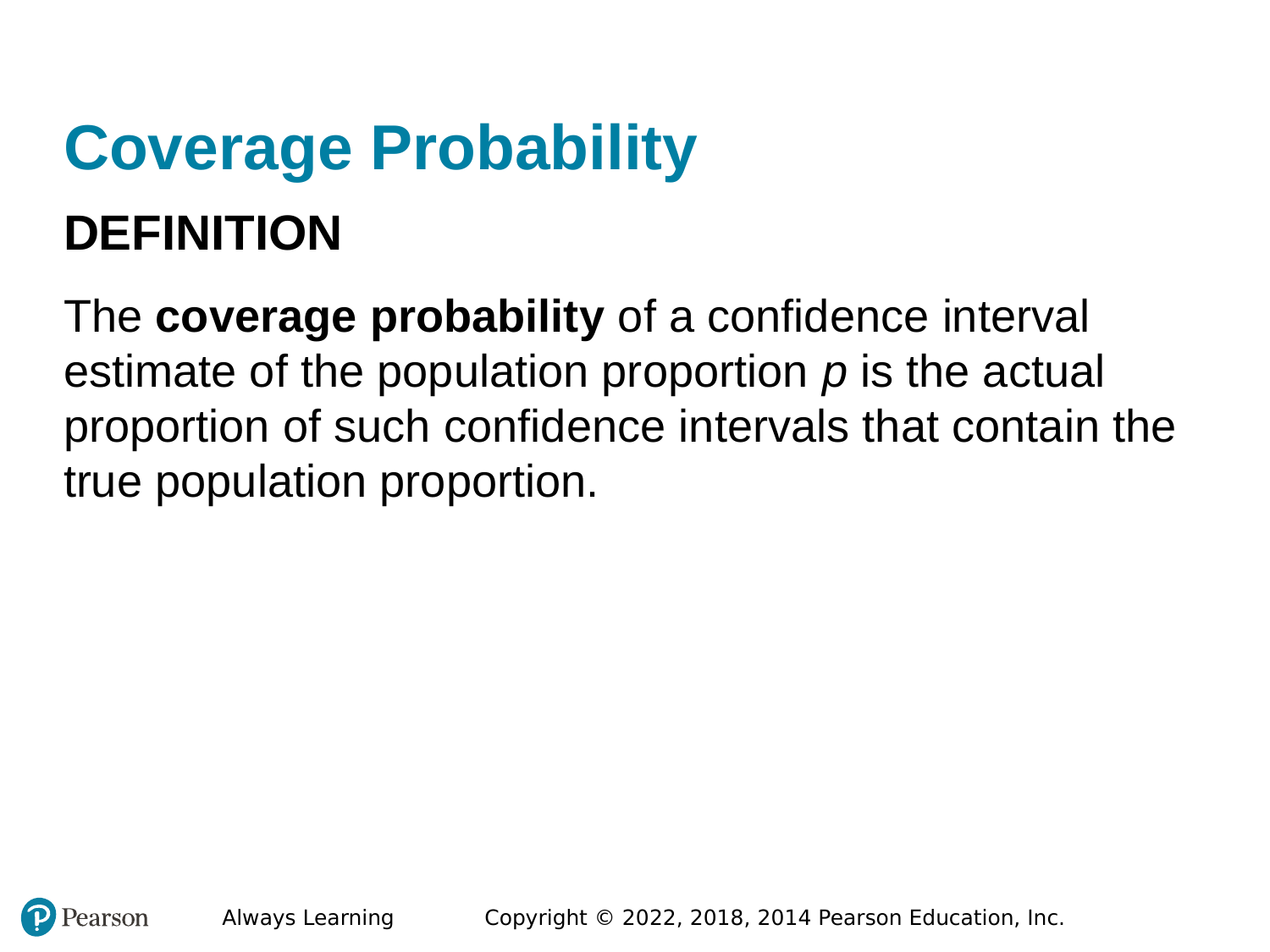

# Coverage Probability
DEFINITION
The coverage probability of a confidence interval estimate of the population proportion p is the actual proportion of such confidence intervals that contain the true population proportion.